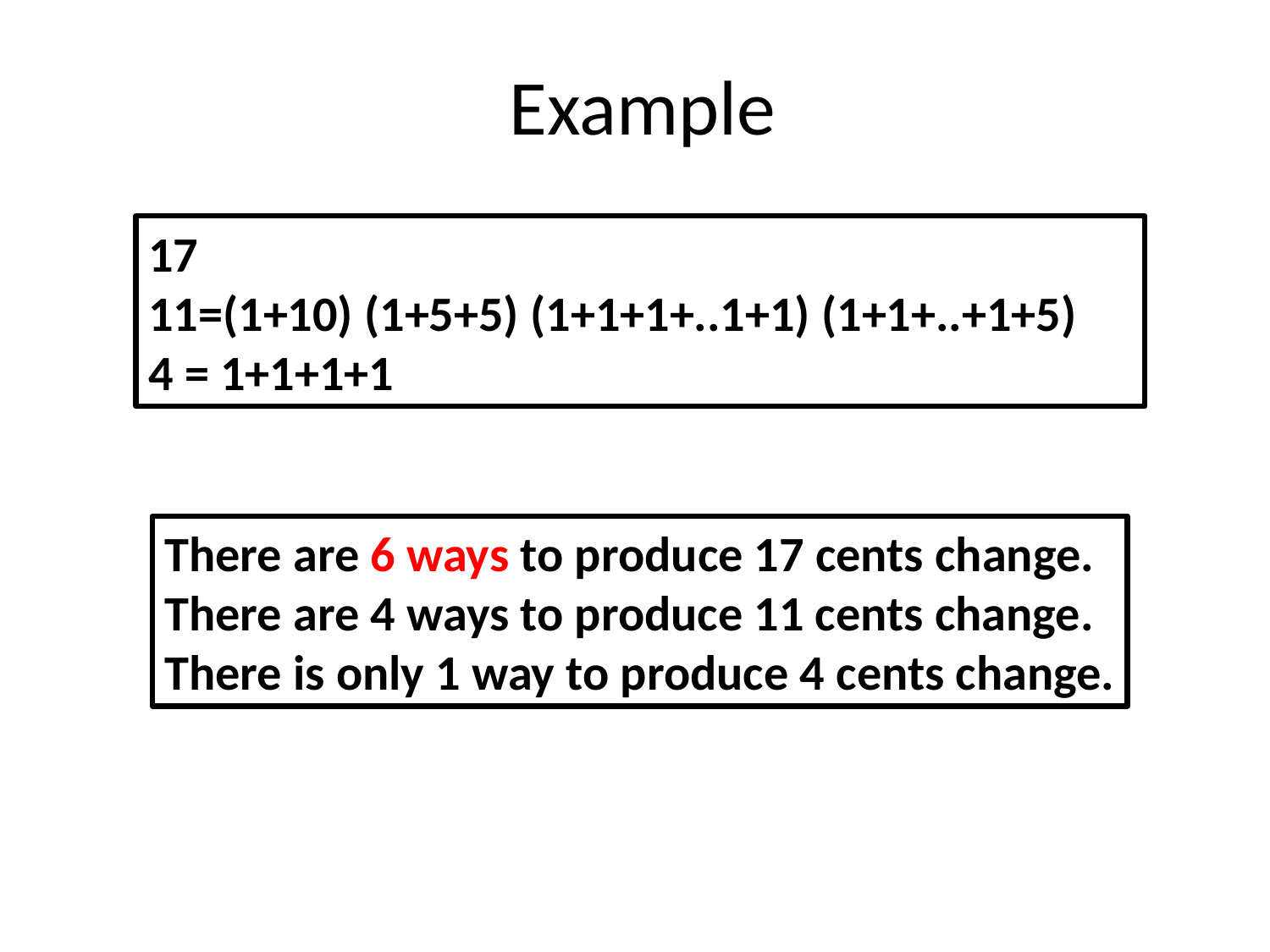

# Example
17
11=(1+10) (1+5+5) (1+1+1+..1+1) (1+1+..+1+5)
4 = 1+1+1+1
There are 6 ways to produce 17 cents change.
There are 4 ways to produce 11 cents change.
There is only 1 way to produce 4 cents change.